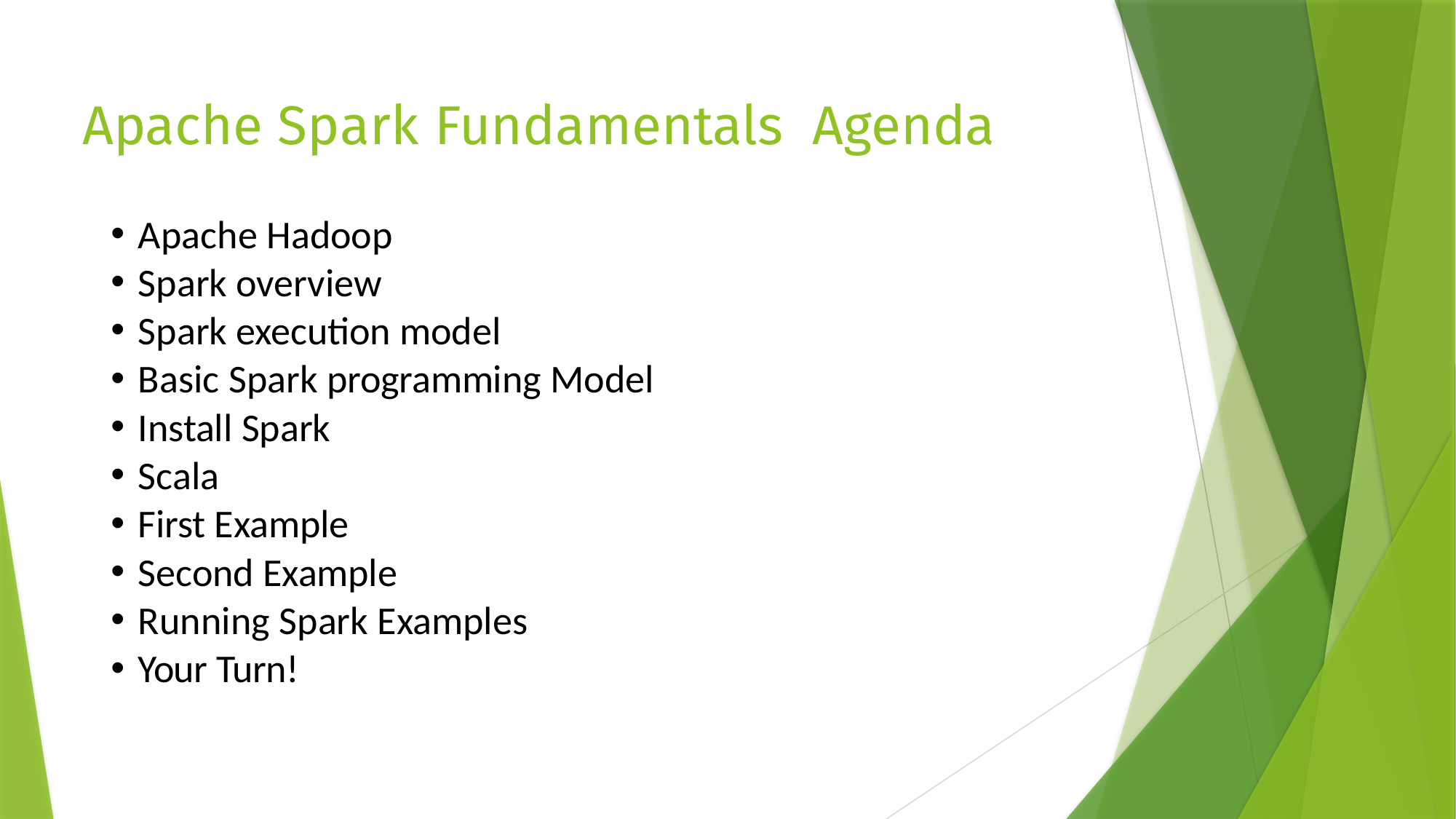

# Apache Spark Fundamentals  Agenda
Apache Hadoop
Spark overview
Spark execution model
Basic Spark programming Model
Install Spark
Scala
First Example
Second Example
Running Spark Examples
Your Turn!